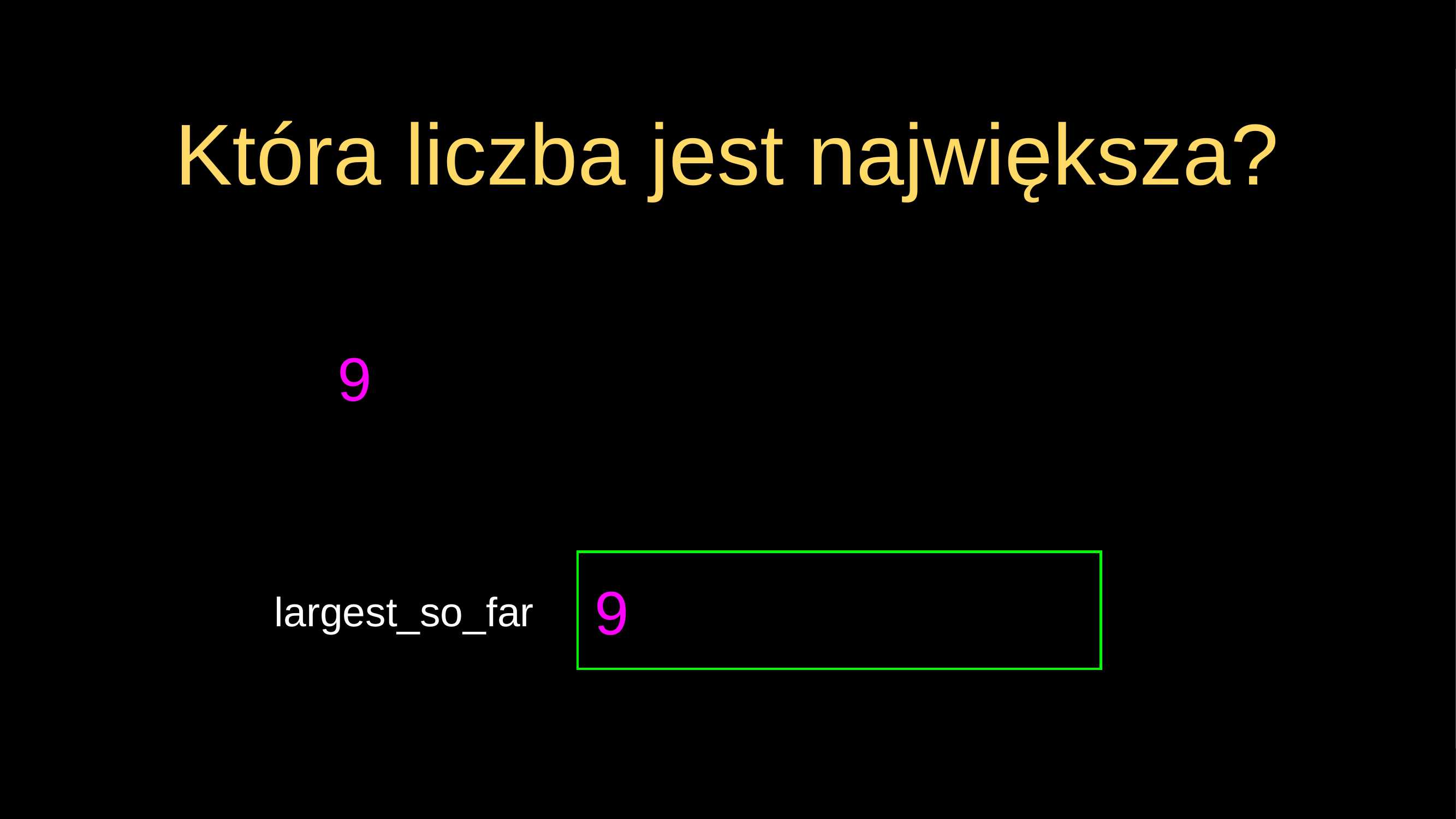

# Która liczba jest największa?
9

9
largest_so_far